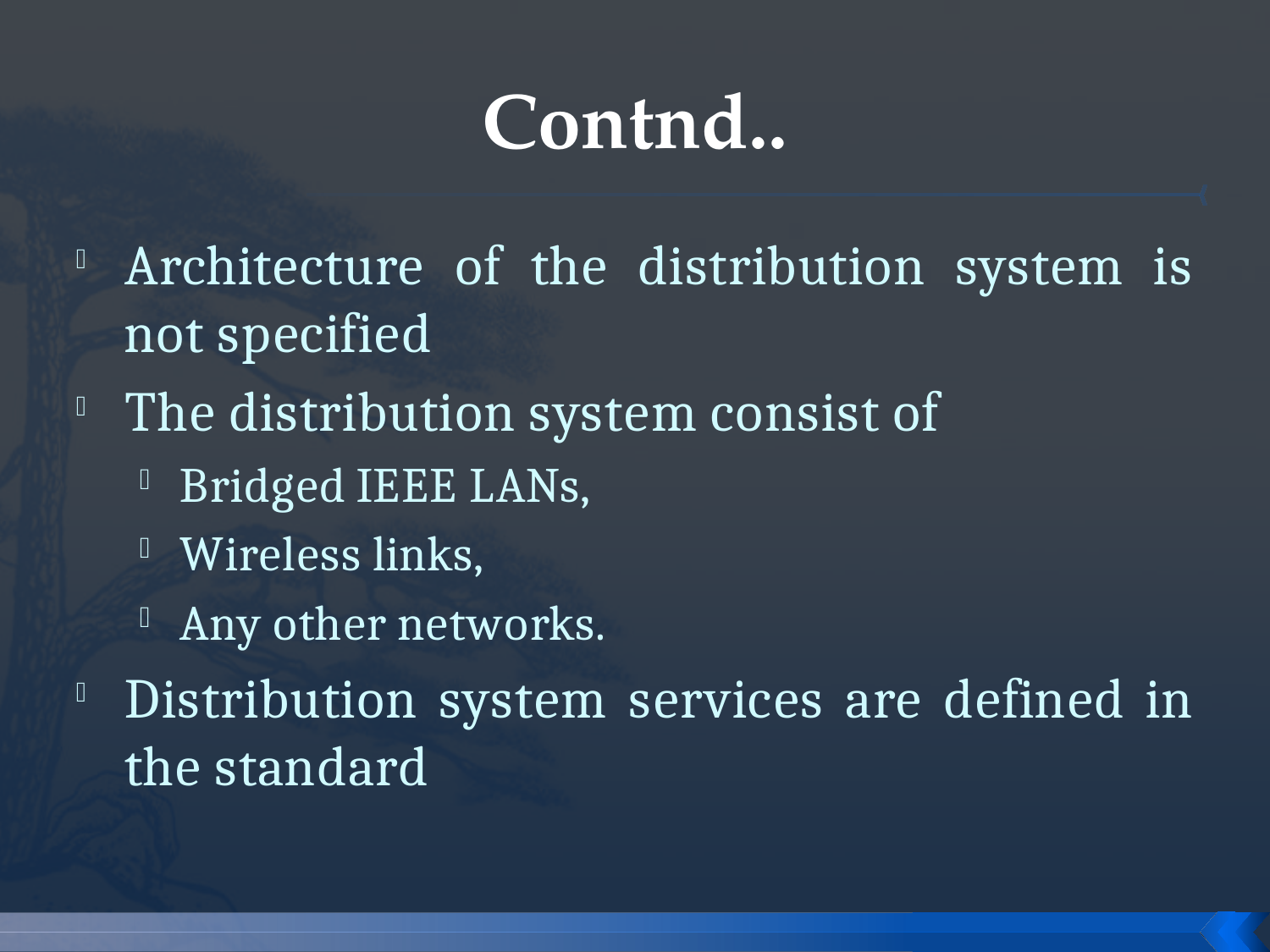

# Contnd..
Architecture of the distribution system is not specified
The distribution system consist of
Bridged IEEE LANs,
Wireless links,
Any other networks.
Distribution system services are defined in the standard